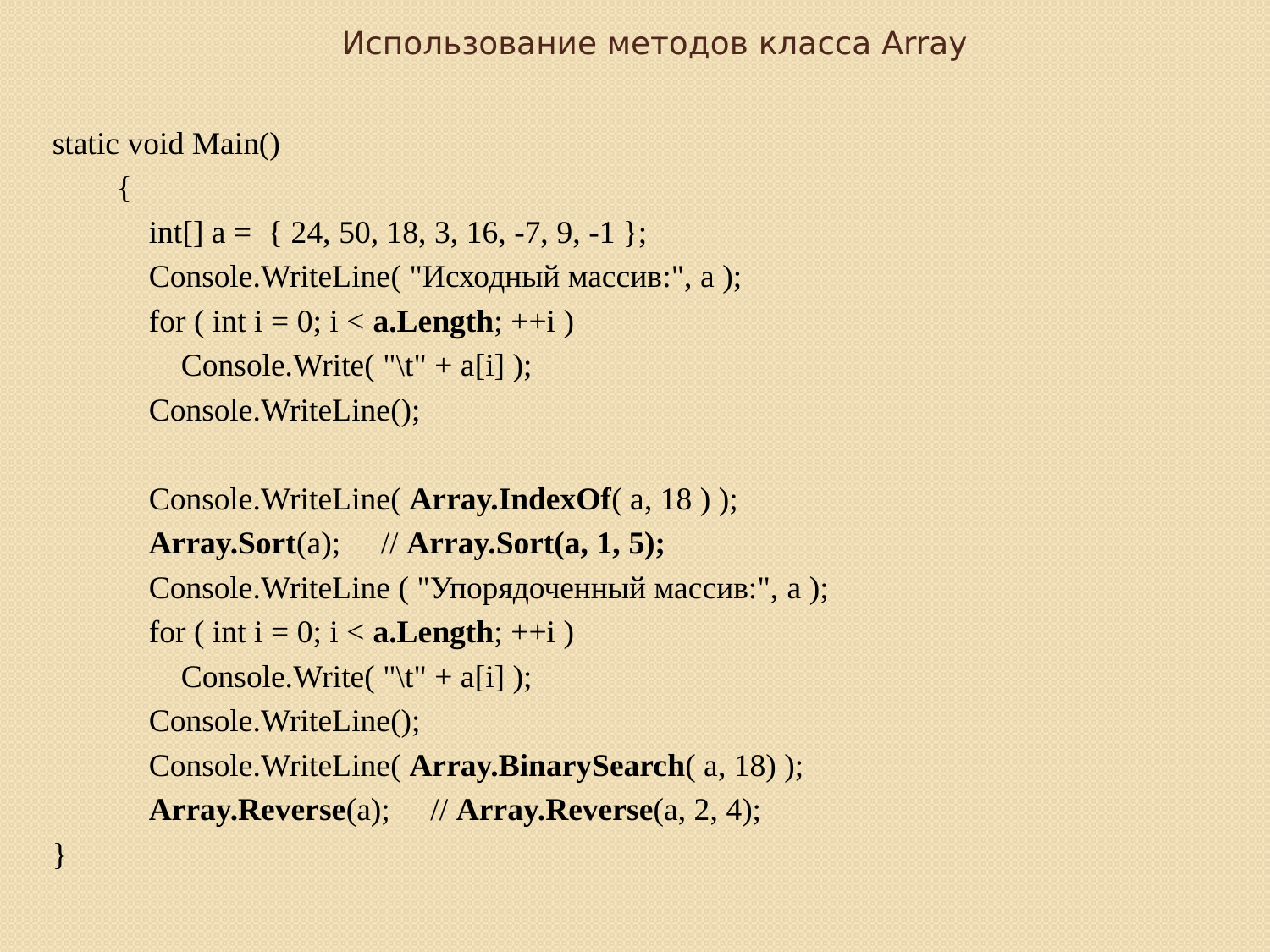

# Использование методов класса Array
static void Main()
        {
            int[] a =  { 24, 50, 18, 3, 16, -7, 9, -1 };
            Console.WriteLine( "Исходный массив:", a );
            for ( int i = 0; i < a.Length; ++i )
                Console.Write( "\t" + a[i] );
            Console.WriteLine();

            Console.WriteLine( Array.IndexOf( a, 18 ) );
            Array.Sort(a);     // Array.Sort(a, 1, 5);
            Console.WriteLine ( "Упорядоченный массив:", a );
            for ( int i = 0; i < a.Length; ++i )
                Console.Write( "\t" + a[i] );
            Console.WriteLine();
            Console.WriteLine( Array.BinarySearch( a, 18) );
            Array.Reverse(a);     // Array.Reverse(a, 2, 4);
}